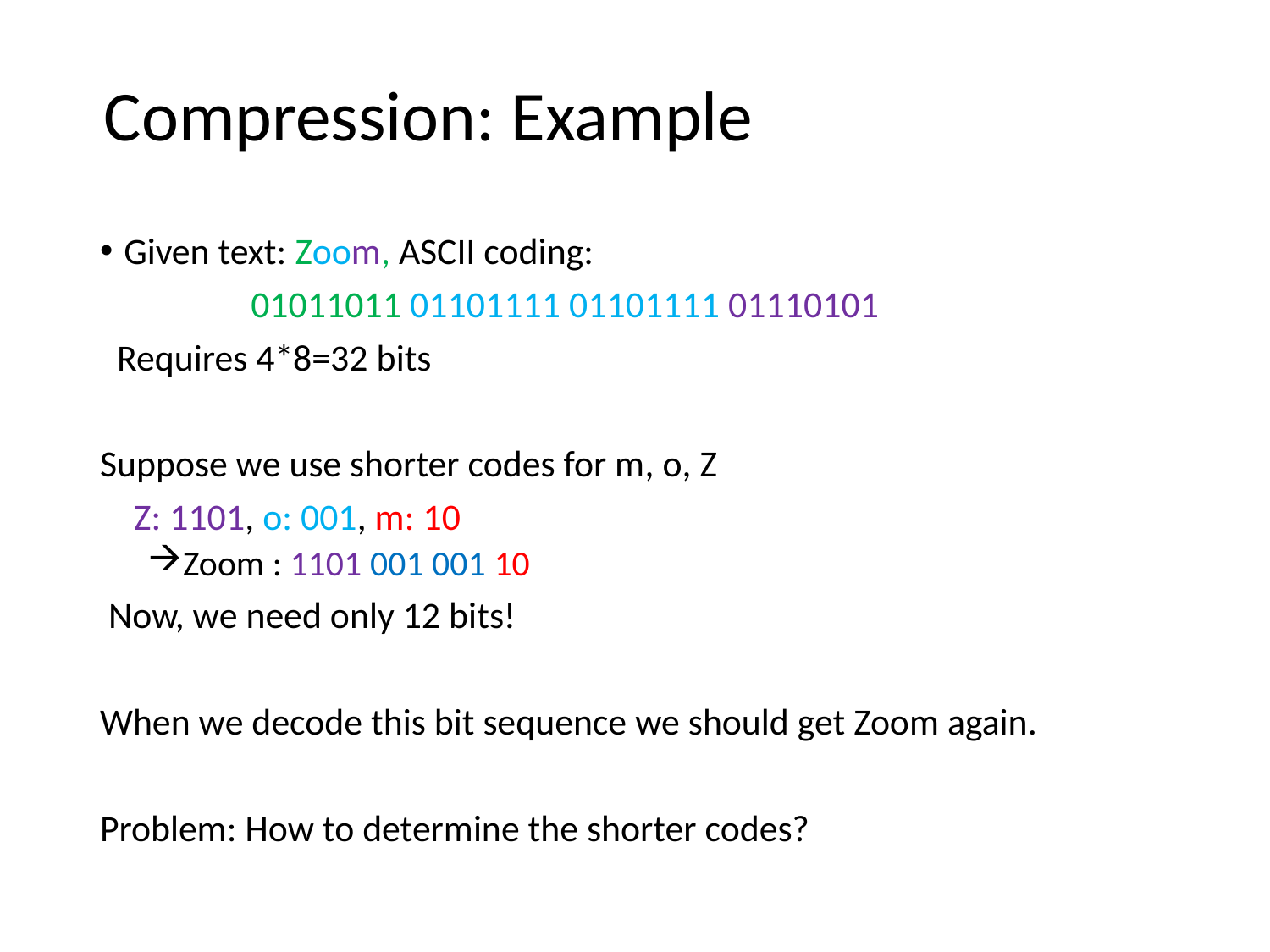

# Compression: Example
Given text: Zoom, ASCII coding:
		01011011 01101111 01101111 01110101
  Requires 4*8=32 bits

Suppose we use shorter codes for m, o, Z
    Z: 1101, o: 001, m: 10
Zoom : 1101 001 001 10
 Now, we need only 12 bits!

When we decode this bit sequence we should get Zoom again.

Problem: How to determine the shorter codes?